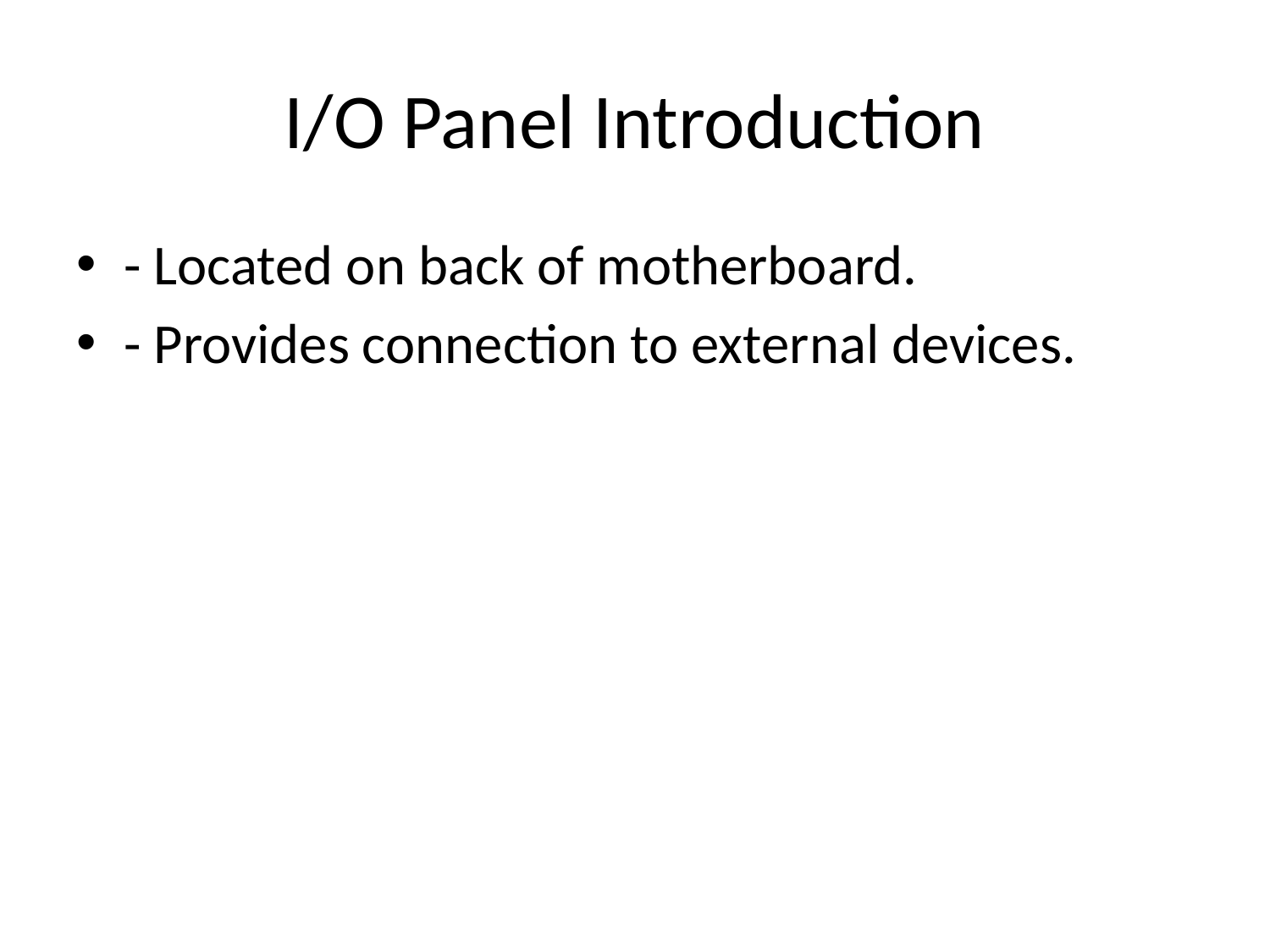

# I/O Panel Introduction
- Located on back of motherboard.
- Provides connection to external devices.